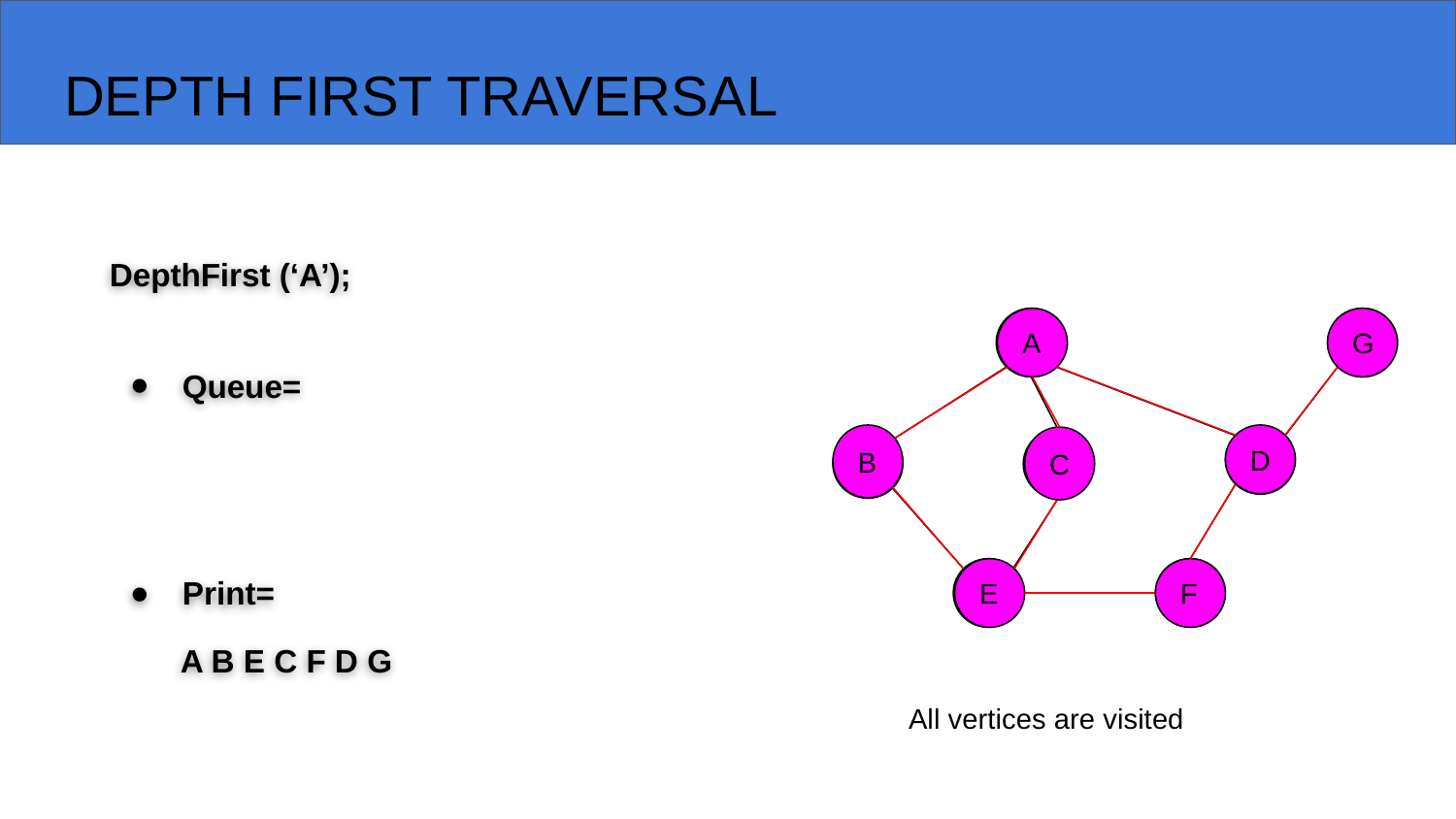

# DEPTH FIRST TRAVERSAL
DepthFirst (‘A’);
A
G
D
B
C
E
F
A
G
Queue=

D
B
C
Print=
E
F

A B E C F D G
All vertices are visited